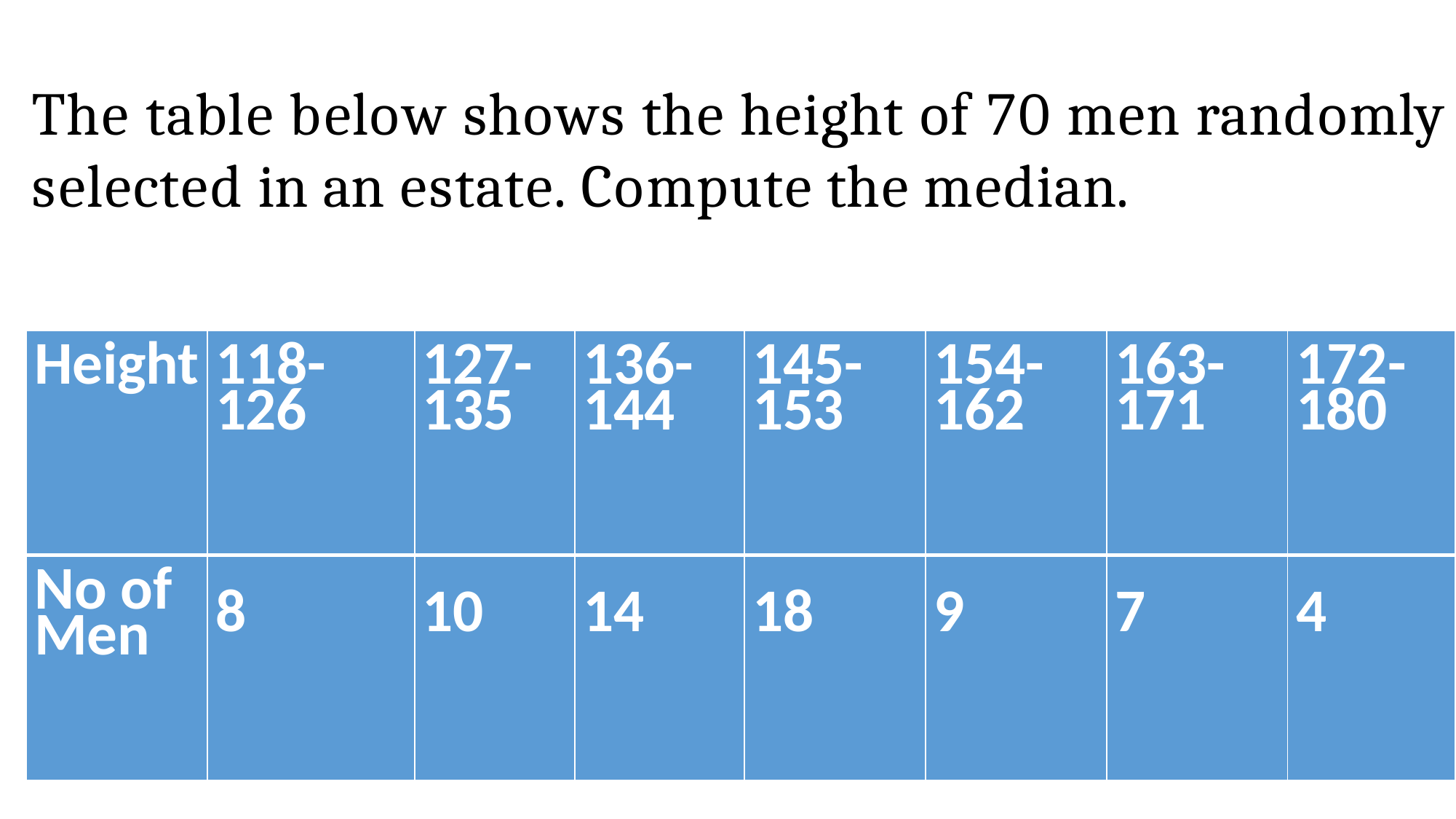

The table below shows the height of 70 men randomly selected in an estate. Compute the median.

| Height | 118- 126 | 127- 135 | 136- 144 | 145- 153 | 154- 162 | 163- 171 | 172- 180 |
| --- | --- | --- | --- | --- | --- | --- | --- |
| No of Men | 8 | 10 | 14 | 18 | 9 | 7 | 4 |